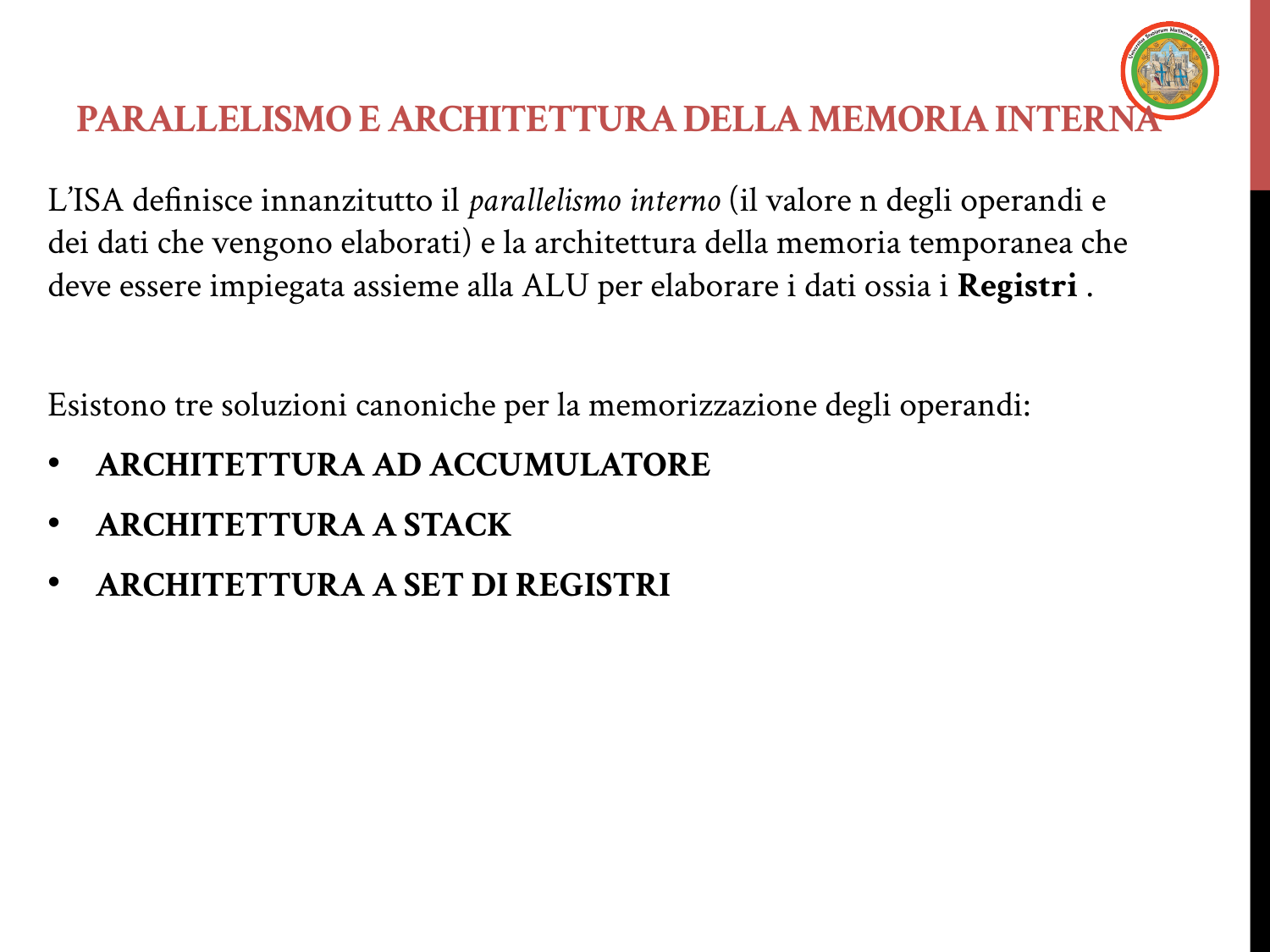

# Parallelismo e architettura della memoria interna
L’ISA definisce innanzitutto il parallelismo interno (il valore n degli operandi e dei dati che vengono elaborati) e la architettura della memoria temporanea che deve essere impiegata assieme alla ALU per elaborare i dati ossia i Registri .

Esistono tre soluzioni canoniche per la memorizzazione degli operandi:
ARCHITETTURA AD ACCUMULATORE
ARCHITETTURA A STACK
ARCHITETTURA A SET DI REGISTRI